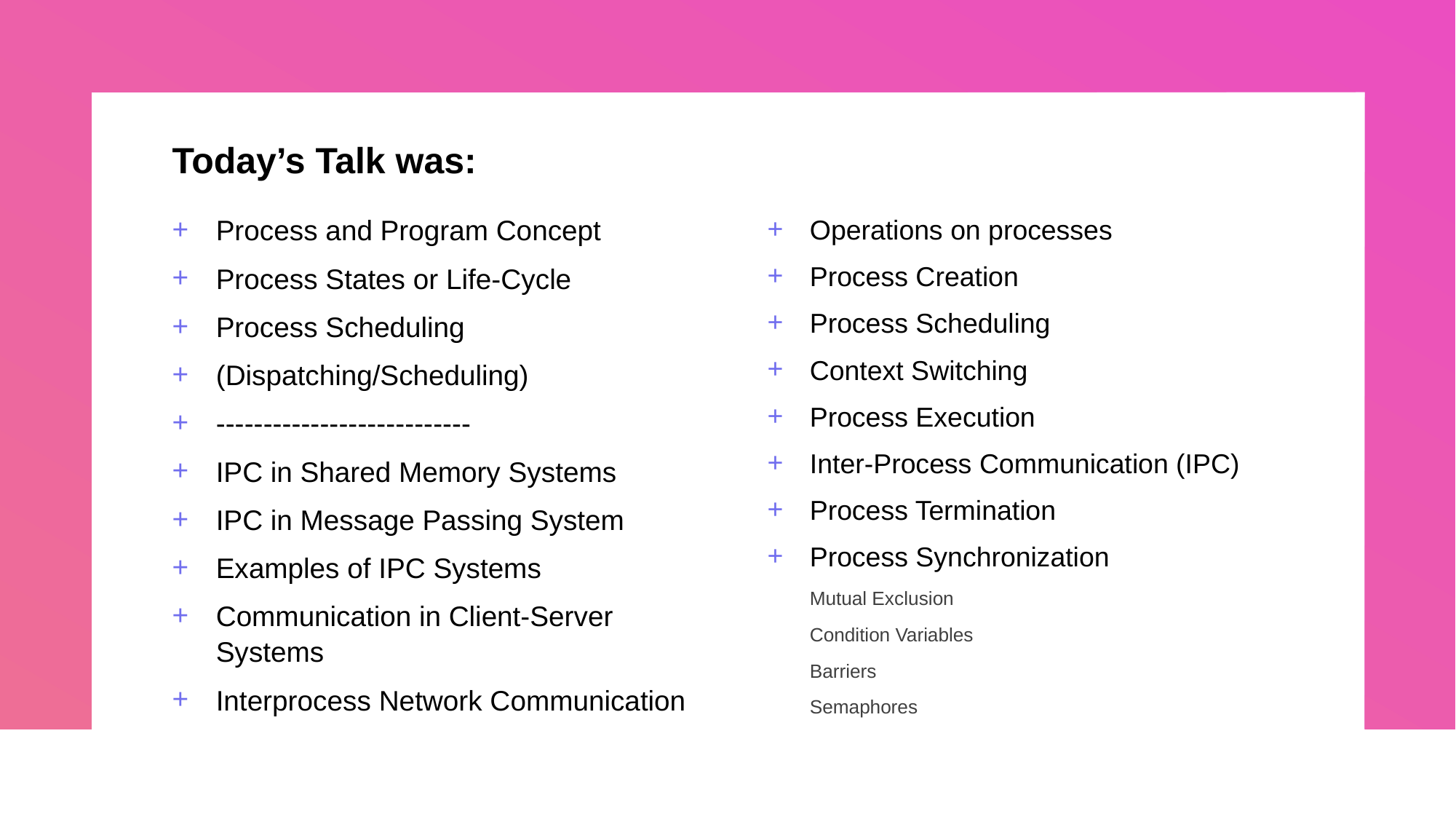

Today’s Talk was:
Process and Program Concept
Process States or Life-Cycle
Process Scheduling
(Dispatching/Scheduling)
---------------------------
IPC in Shared Memory Systems
IPC in Message Passing System
Examples of IPC Systems
Communication in Client-Server Systems
Interprocess Network Communication

Operations on processes
Process Creation
Process Scheduling
Context Switching
Process Execution
Inter-Process Communication (IPC)
Process Termination
Process Synchronization
Mutual Exclusion
Condition Variables
Barriers
Semaphores